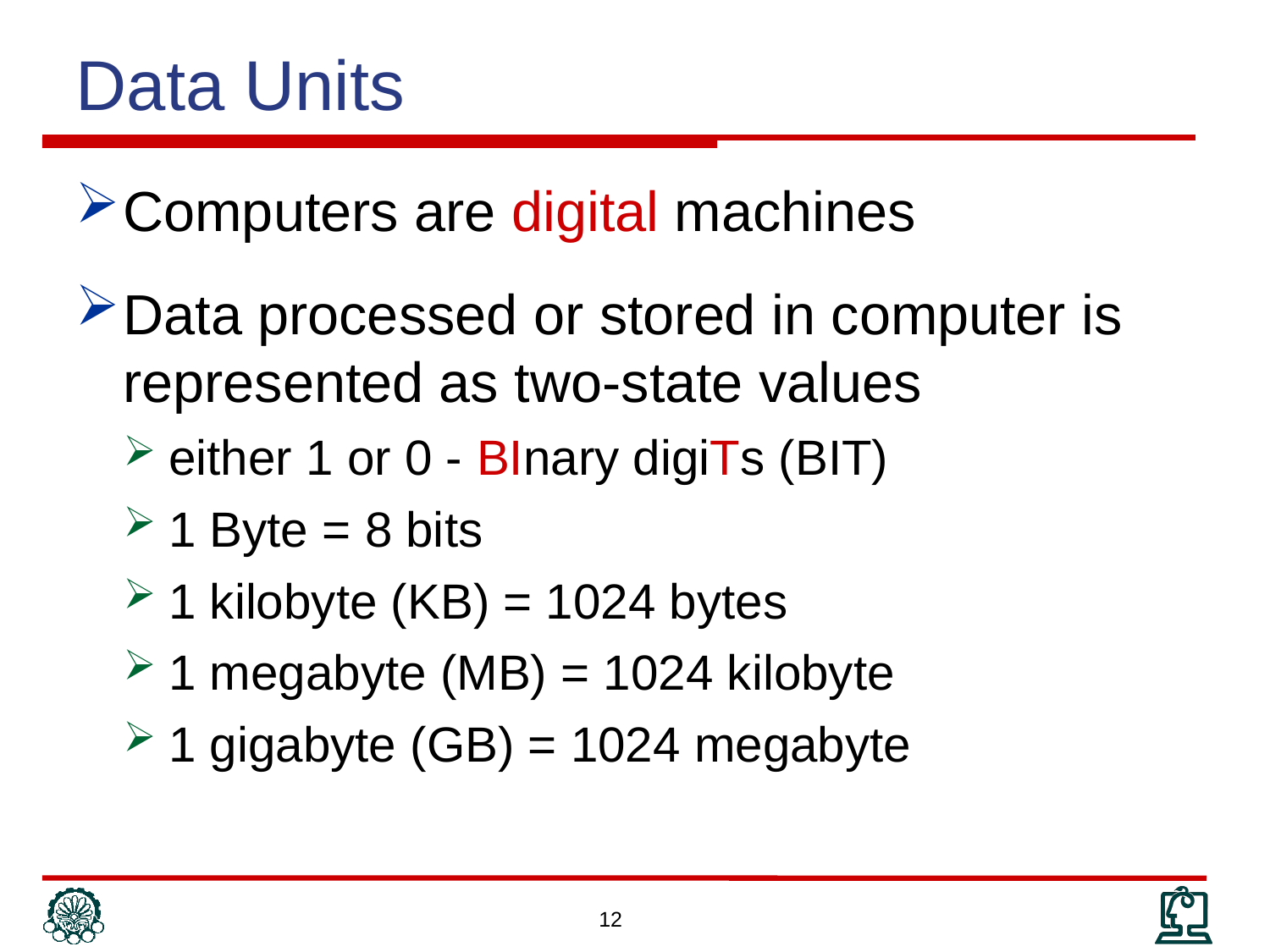

Data Units
Computers are digital machines
Data processed or stored in computer is represented as two-state values
either 1 or 0 - BInary digiTs (BIT)
1 Byte = 8 bits
1 kilobyte (KB) = 1024 bytes
1 megabyte (MB) = 1024 kilobyte
1 gigabyte (GB) = 1024 megabyte
12